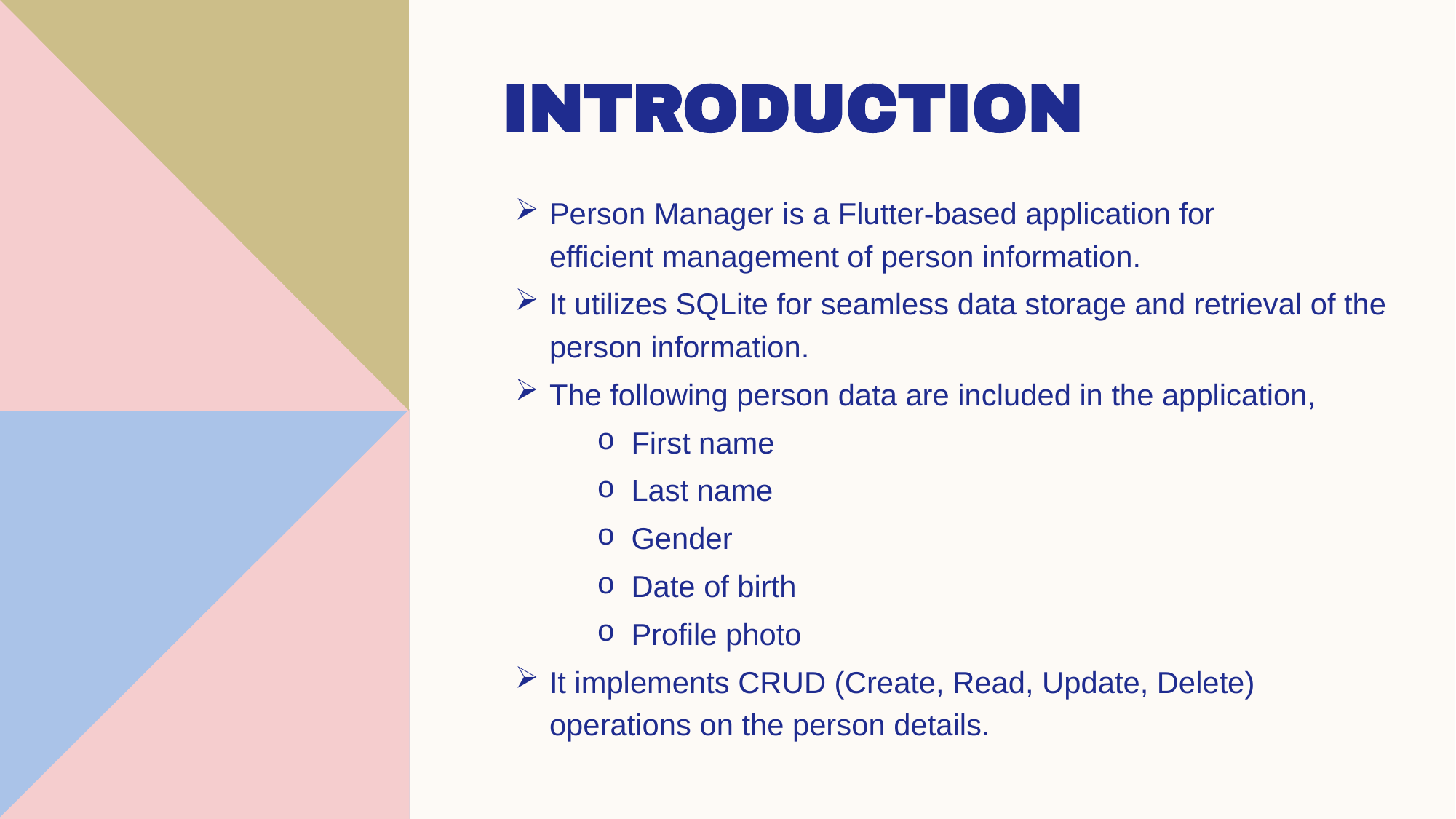

# INTRODUCTION
Person Manager is a Flutter-based application for efficient management of person information.
It utilizes SQLite for seamless data storage and retrieval of the person information.
The following person data are included in the application,
First name
Last name
Gender
Date of birth
Profile photo
It implements CRUD (Create, Read, Update, Delete) operations on the person details.